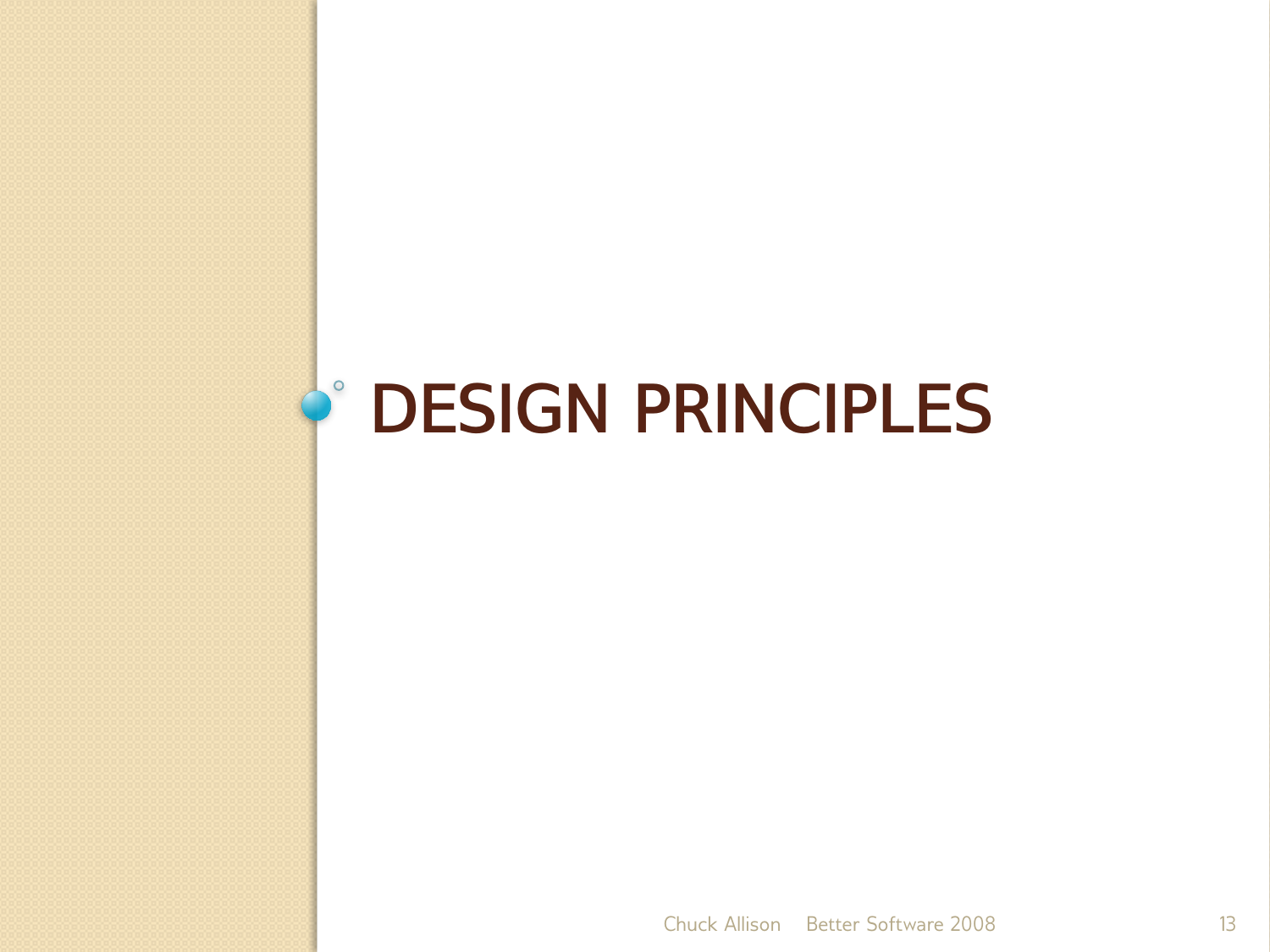

# Design Principles
Chuck Allison
Better Software 2008
13